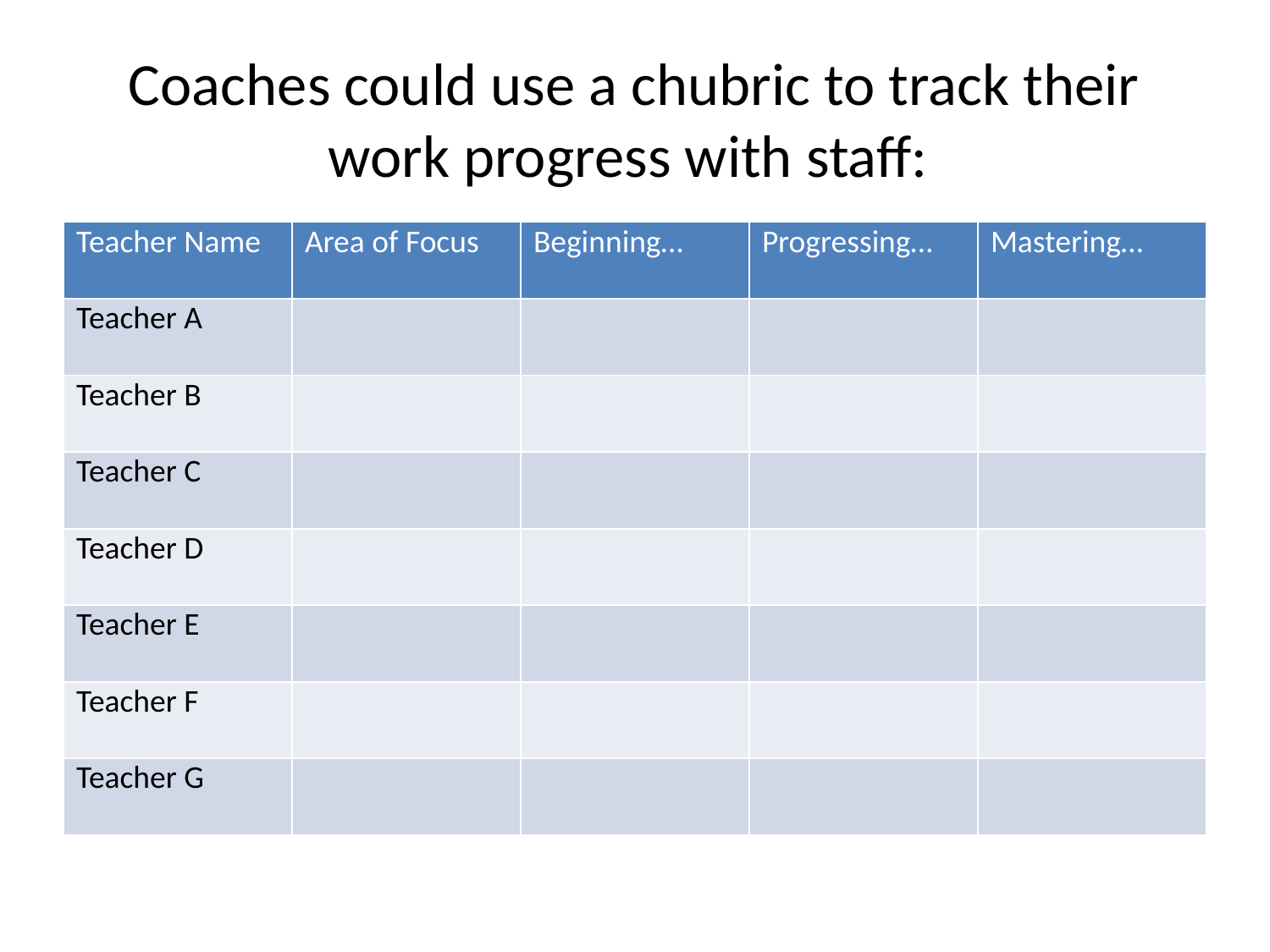

# Coaches could use a chubric to track their work progress with staff:
| Teacher Name | Area of Focus | Beginning… | Progressing… | Mastering… |
| --- | --- | --- | --- | --- |
| Teacher A |  |  |  |  |
| Teacher B |  |  |  |  |
| Teacher C |  |  |  |  |
| Teacher D |  |  |  |  |
| Teacher E |  |  |  |  |
| Teacher F |  |  |  |  |
| Teacher G |  |  |  |  |